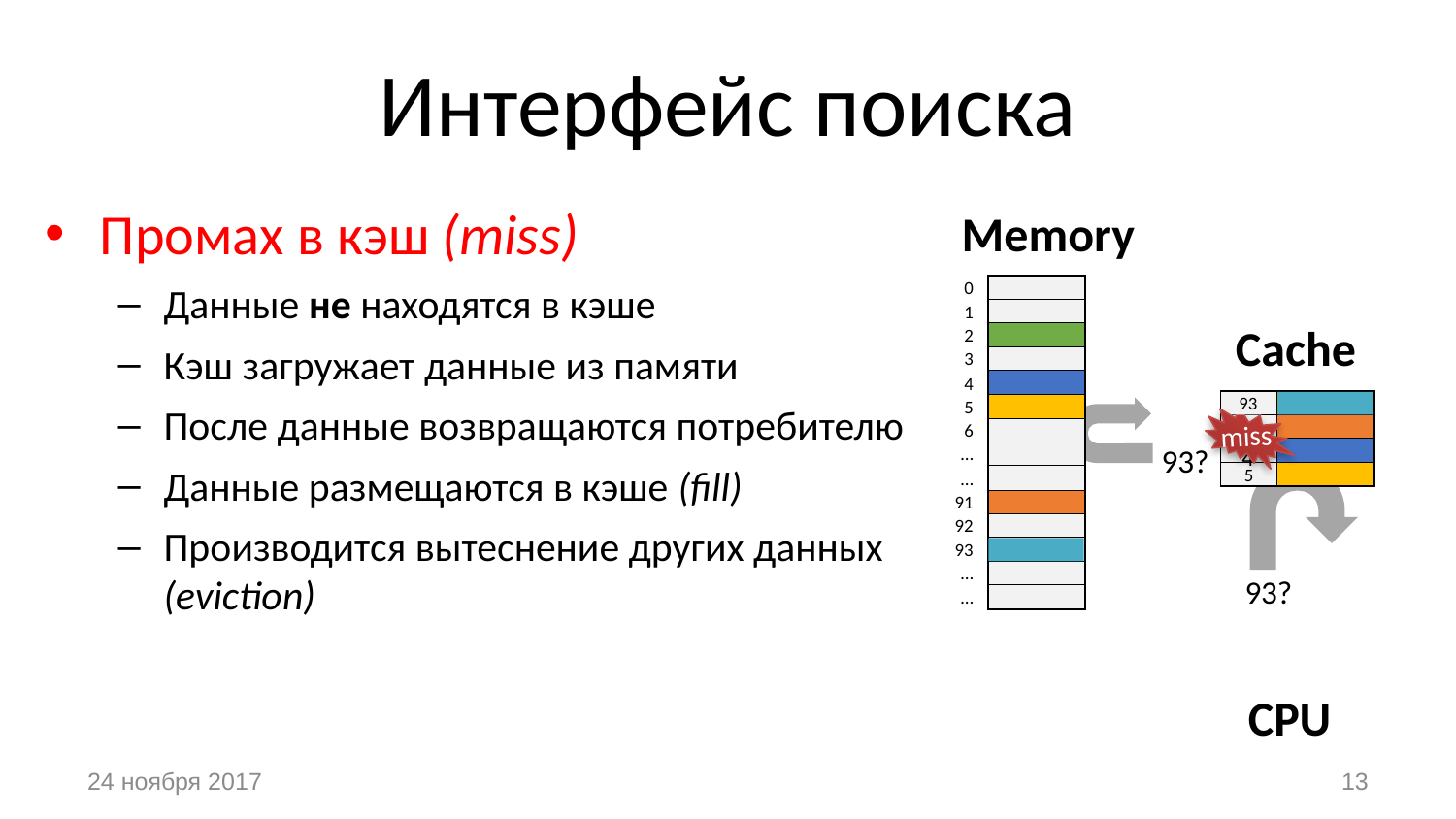

# Интерфейс поиска
Промах в кэш (miss)
Данные не находятся в кэше
Кэш загружает данные из памяти
После данные возвращаются потребителю
Данные размещаются в кэше (fill)
Производится вытеснение других данных
(eviction)

Memory
| 0 |  |
| --- | --- |
| 1 |  |
| 2 |  |
| 3 |  |
| 4 |  |
| 5 |  |
| 6 |  |
| … |  |
| … |  |
| 91 |  |
| 92 |  |
| 93 |  |
| … |  |
| … |  |
Cache

|  |  |
| --- | --- |
| 91 |  |
|  |  |
| 5 |  |

93
2

miss
93?
4

93?
CPU
24 ноября 2017
13